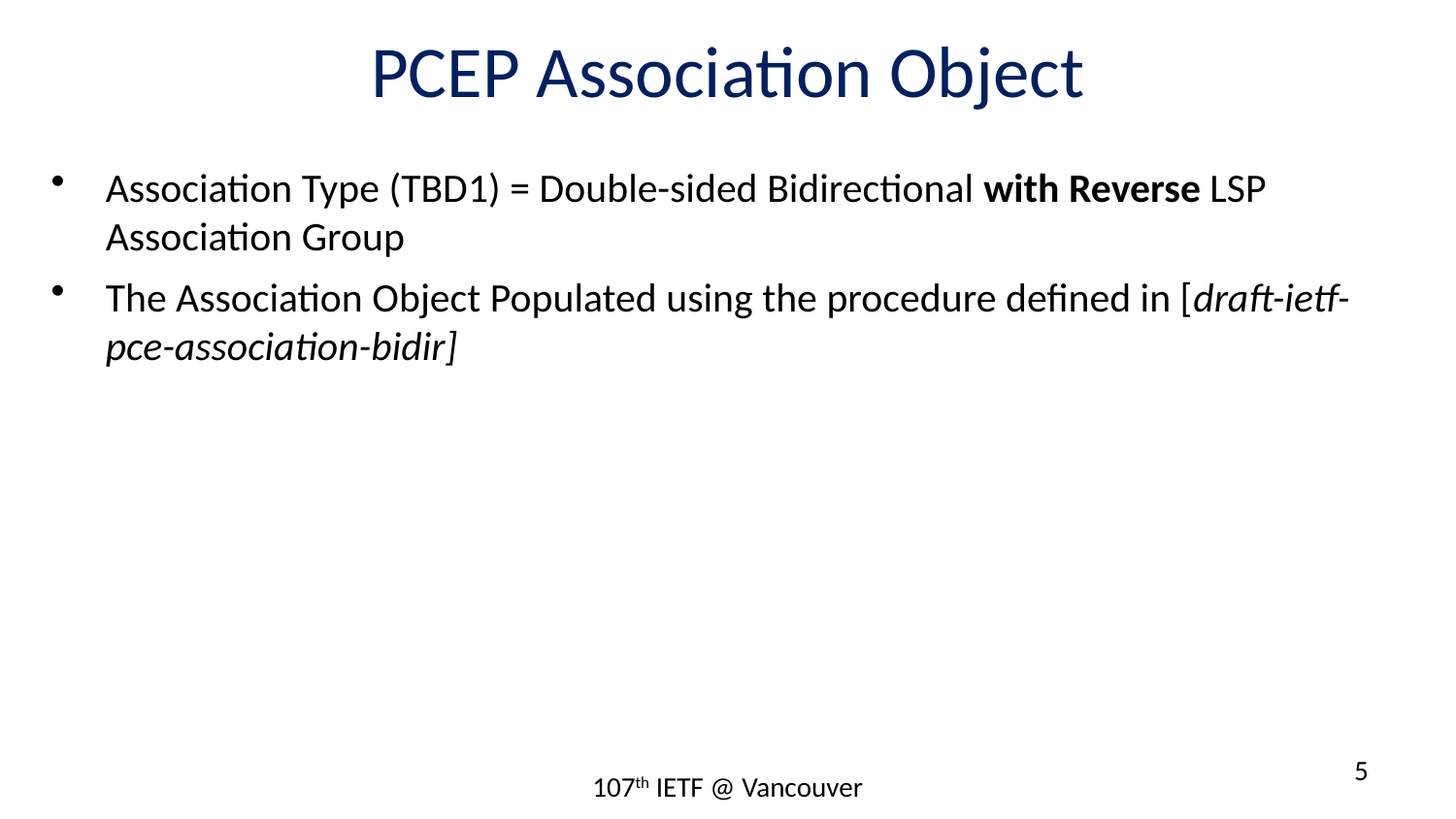

# PCEP Association Object
Association Type (TBD1) = Double-sided Bidirectional with Reverse LSP Association Group
The Association Object Populated using the procedure defined in [draft-ietf-pce-association-bidir]
5
107th IETF @ Vancouver